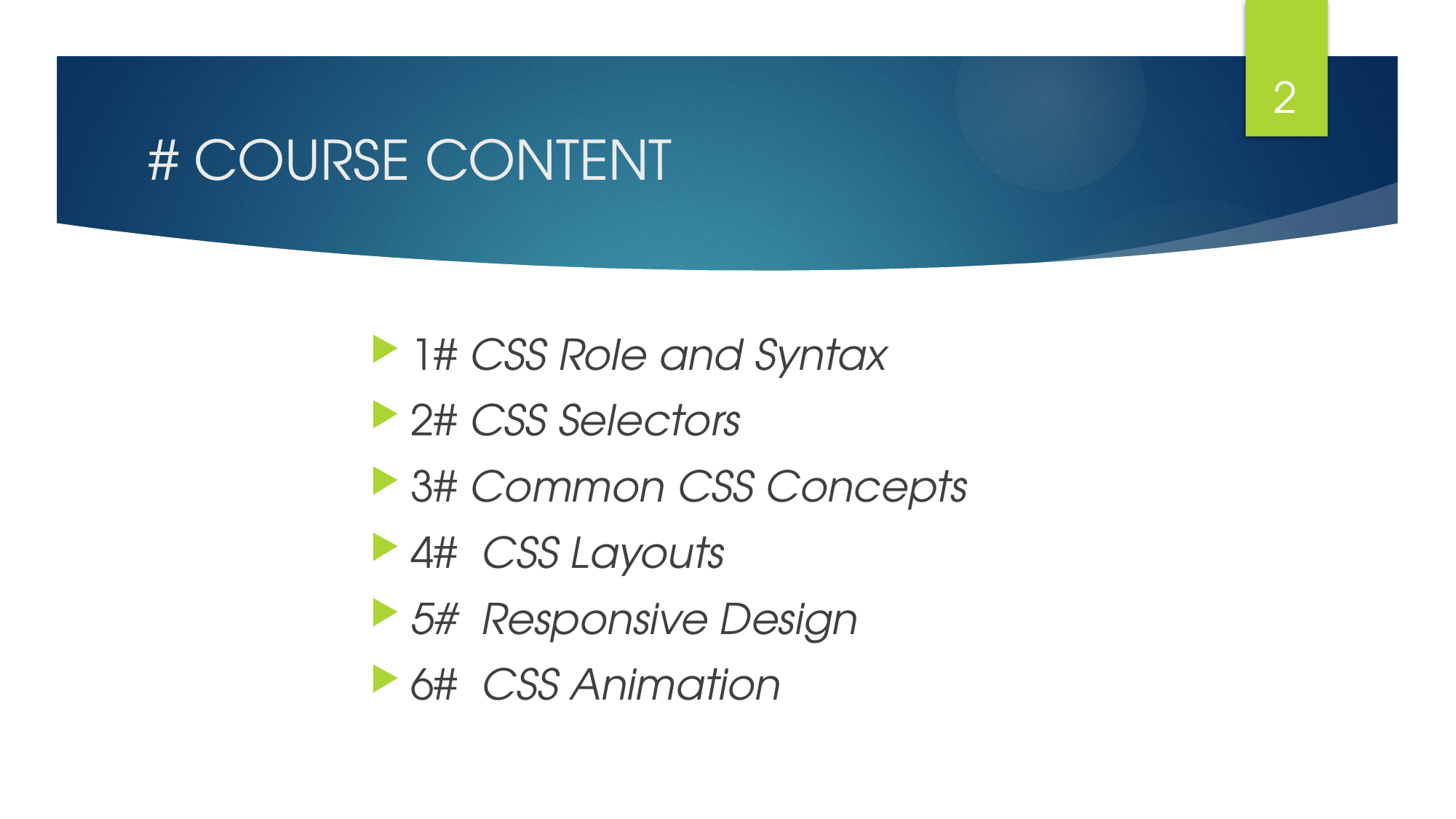

2
# # COURSE CONTENT
1# CSS Role and Syntax
2# CSS Selectors
3# Common CSS Concepts
4#  CSS Layouts
5#  Responsive Design
6#  CSS Animation